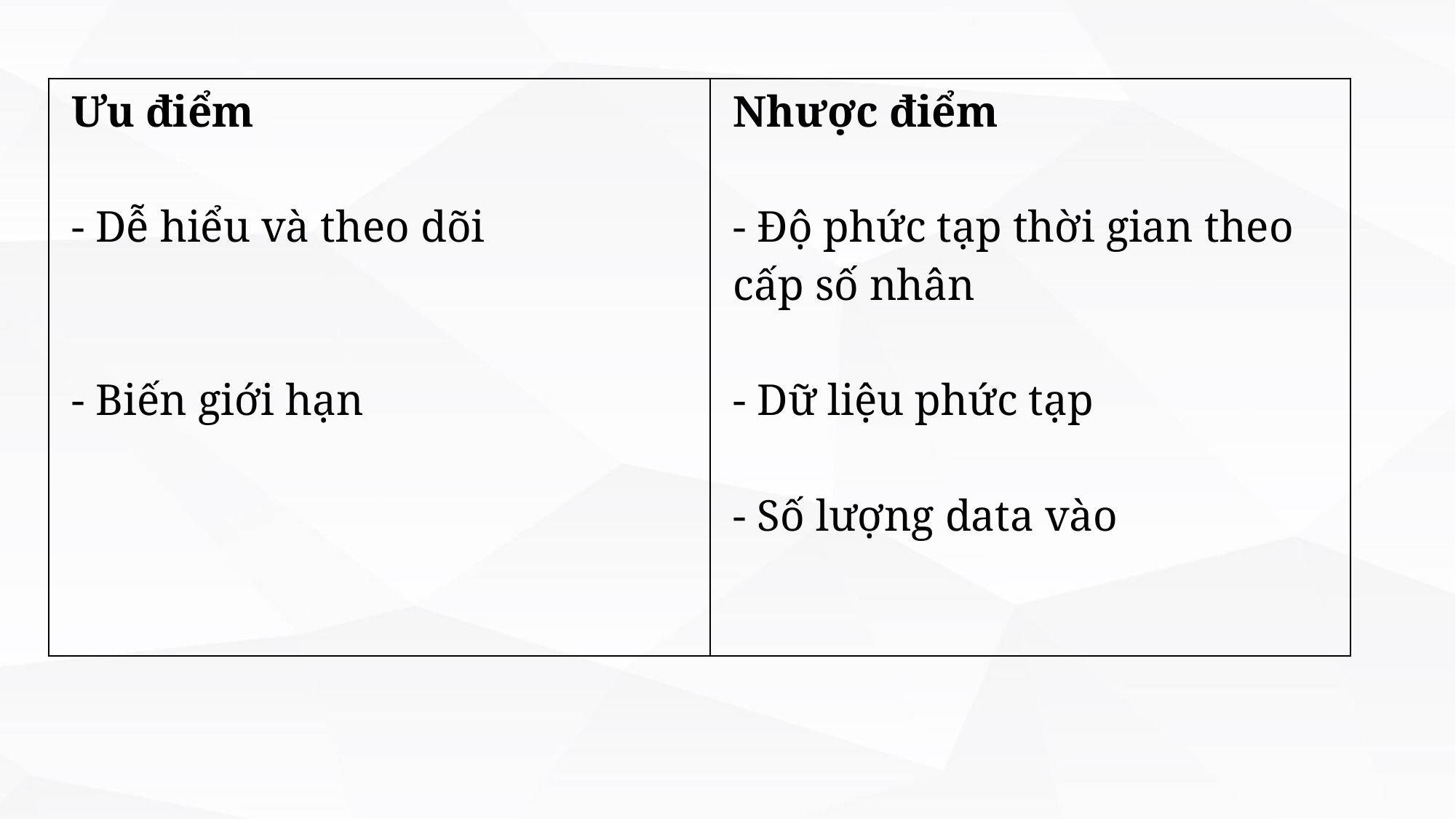

| Ưu điểm - Dễ hiểu và theo dõi - Biến giới hạn | Nhược điểm - Độ phức tạp thời gian theo cấp số nhân - Dữ liệu phức tạp - Số lượng data vào |
| --- | --- |